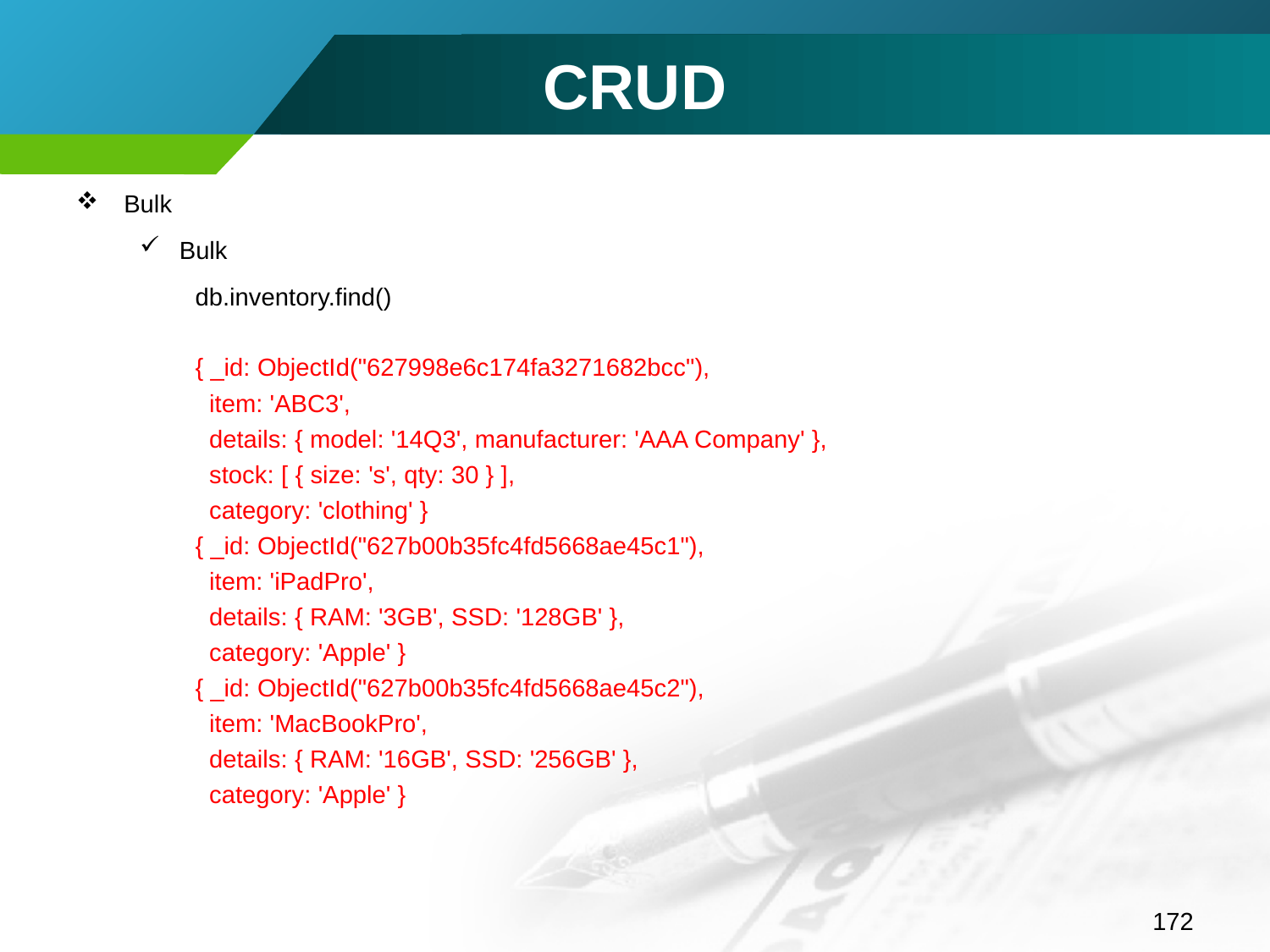

# CRUD
Bulk
Bulk
db.inventory.find()

{ _id: ObjectId("627998e6c174fa3271682bcc"),
  item: 'ABC3',
  details: { model: '14Q3', manufacturer: 'AAA Company' },
  stock: [ { size: 's', qty: 30 } ],
  category: 'clothing' }
{ _id: ObjectId("627b00b35fc4fd5668ae45c1"),
  item: 'iPadPro',
  details: { RAM: '3GB', SSD: '128GB' },
  category: 'Apple' }
{ _id: ObjectId("627b00b35fc4fd5668ae45c2"),
  item: 'MacBookPro',
  details: { RAM: '16GB', SSD: '256GB' },
  category: 'Apple' }
172